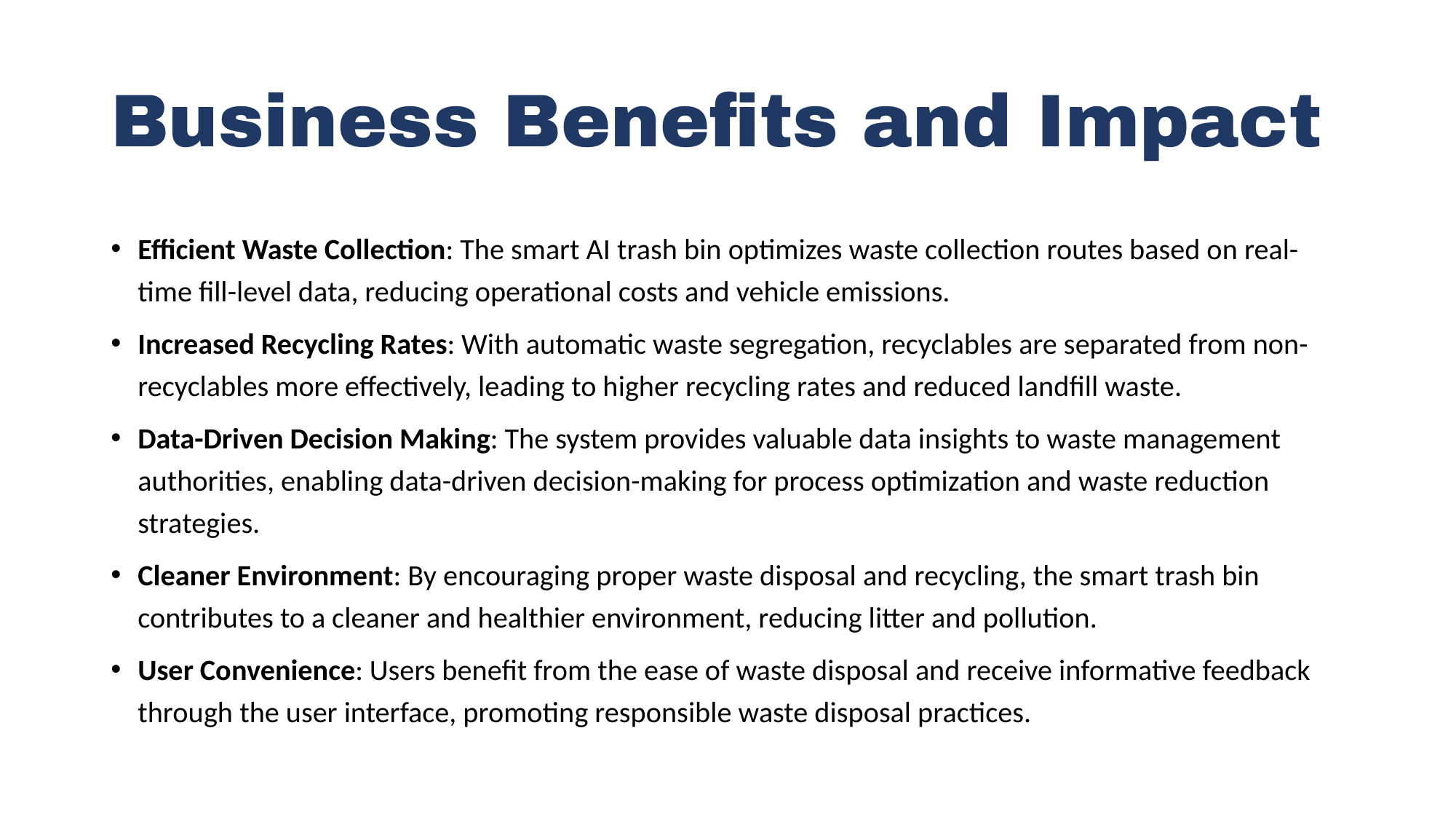

# Business Benefits and Impact
Efficient Waste Collection: The smart AI trash bin optimizes waste collection routes based on real-time fill-level data, reducing operational costs and vehicle emissions.
Increased Recycling Rates: With automatic waste segregation, recyclables are separated from non-recyclables more effectively, leading to higher recycling rates and reduced landfill waste.
Data-Driven Decision Making: The system provides valuable data insights to waste management authorities, enabling data-driven decision-making for process optimization and waste reduction strategies.
Cleaner Environment: By encouraging proper waste disposal and recycling, the smart trash bin contributes to a cleaner and healthier environment, reducing litter and pollution.
User Convenience: Users benefit from the ease of waste disposal and receive informative feedback through the user interface, promoting responsible waste disposal practices.